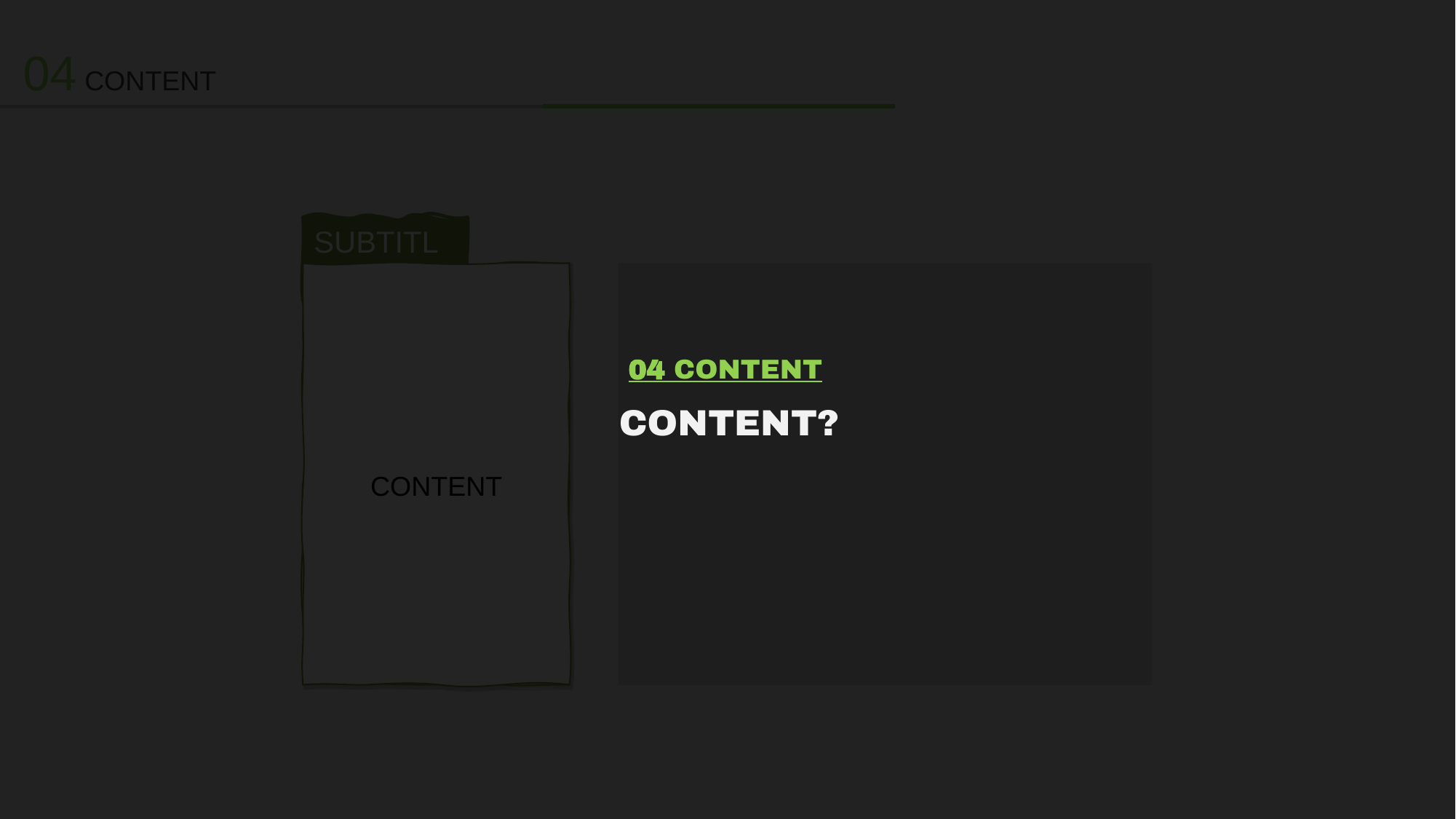

04 CONTENT
SUBTITLE

04 CONTENT
CONTENT?
CONTENT